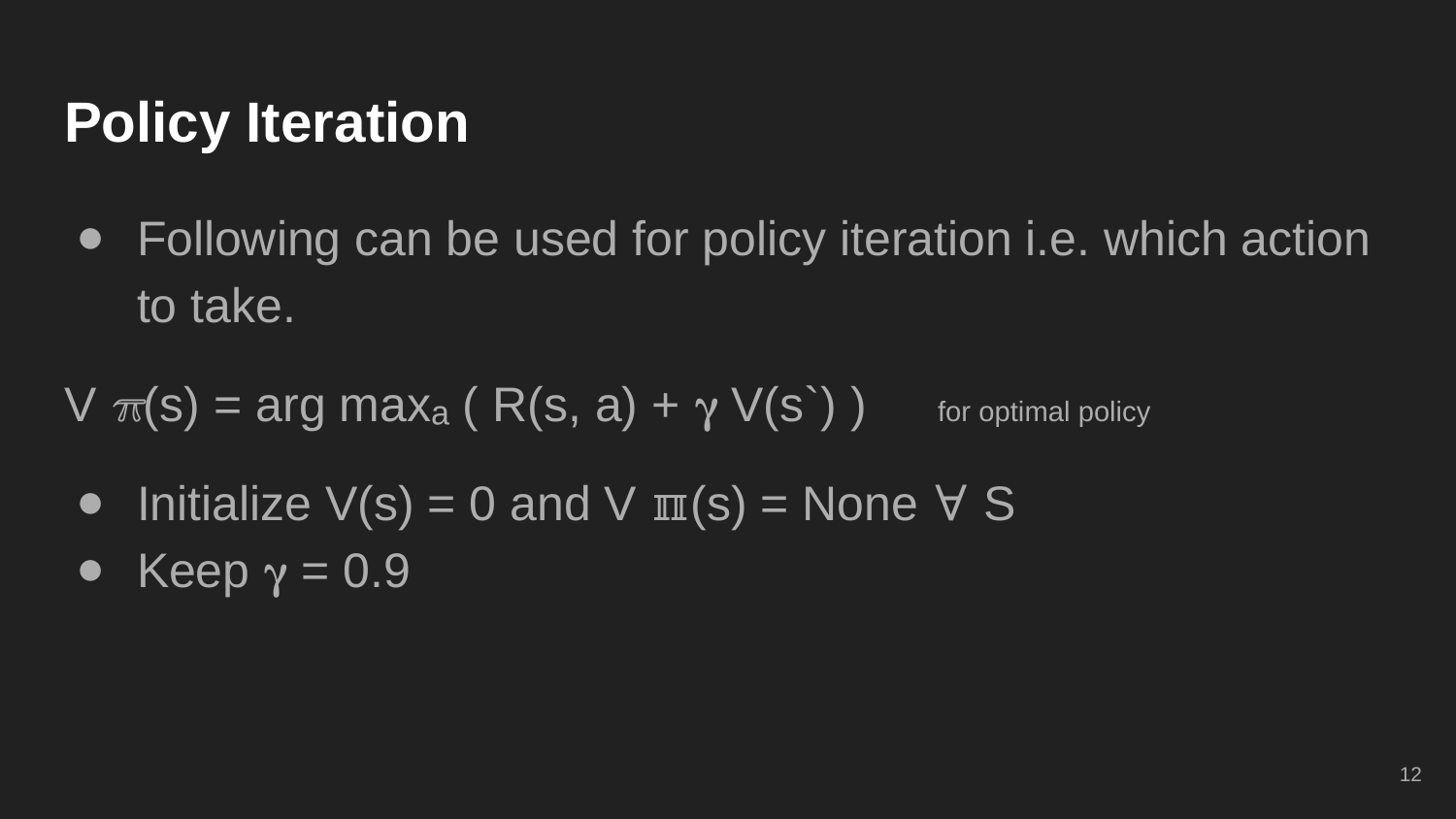

# Policy Iteration
Following can be used for policy iteration i.e. which action to take.
V ℼ(s) = arg maxₐ ( R(s, a) + 𝛄 V(s`) ) 	for optimal policy
Initialize V(s) = 0 and V ℼ(s) = None ∀ S
Keep 𝛄 = 0.9
12